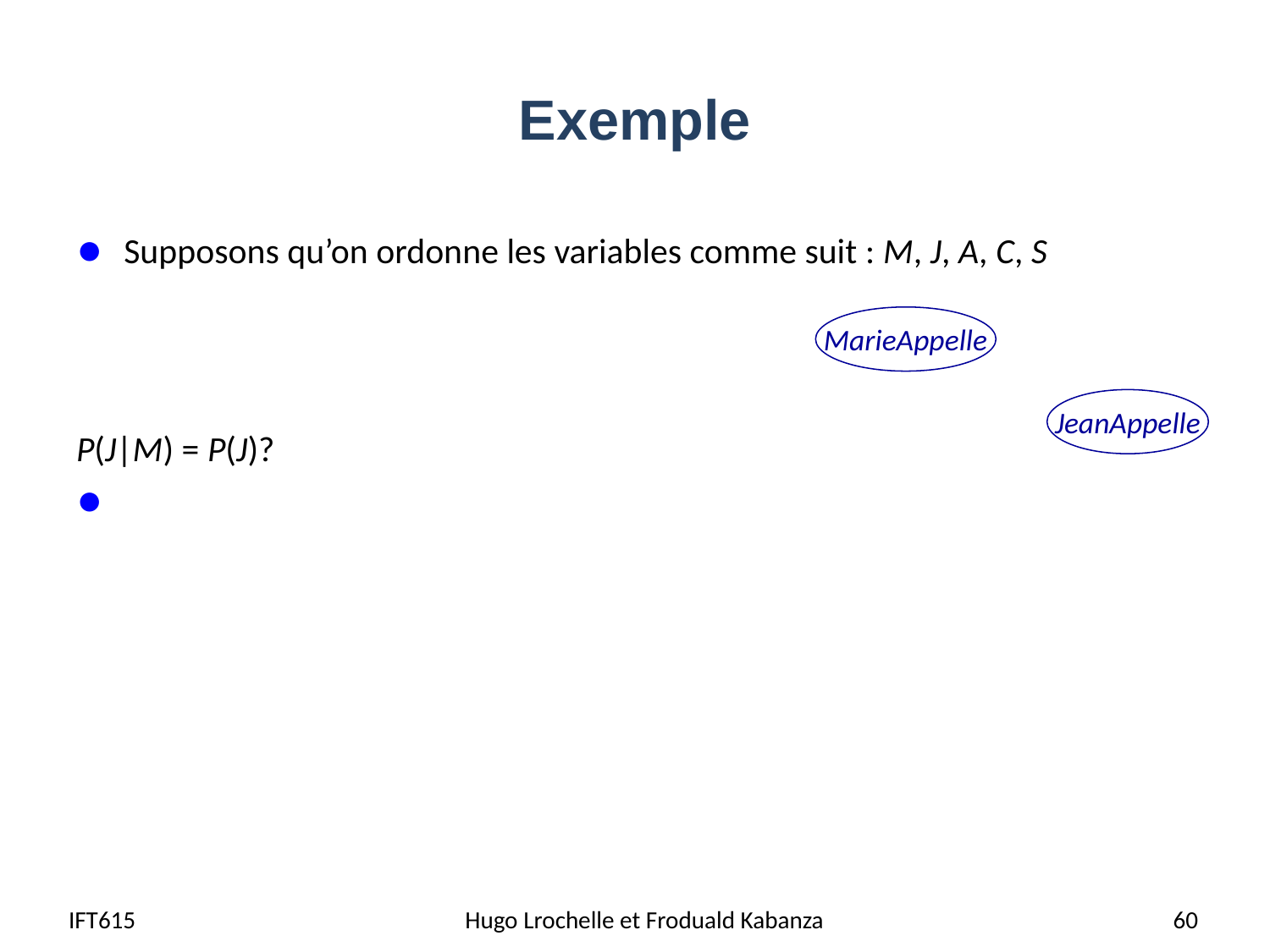

# Exemple
Supposons qu’on ordonne les variables comme suit : M, J, A, C, S

P(J|M) = P(J)?

MarieAppelle
JeanAppelle
IFT615
 Hugo Lrochelle et Froduald Kabanza
60